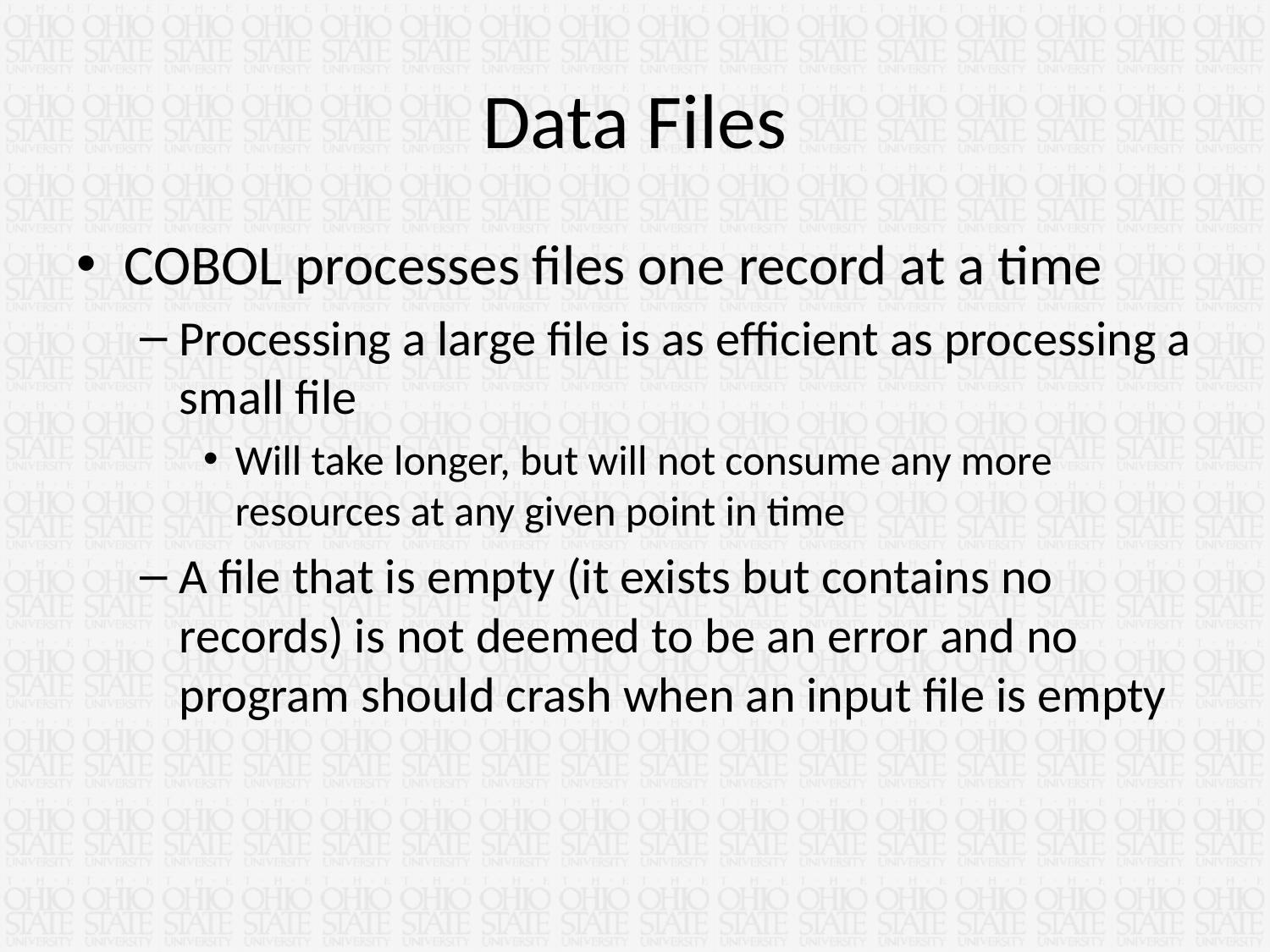

# Data Files
COBOL processes files one record at a time
Processing a large file is as efficient as processing a small file
Will take longer, but will not consume any more resources at any given point in time
A file that is empty (it exists but contains no records) is not deemed to be an error and no program should crash when an input file is empty